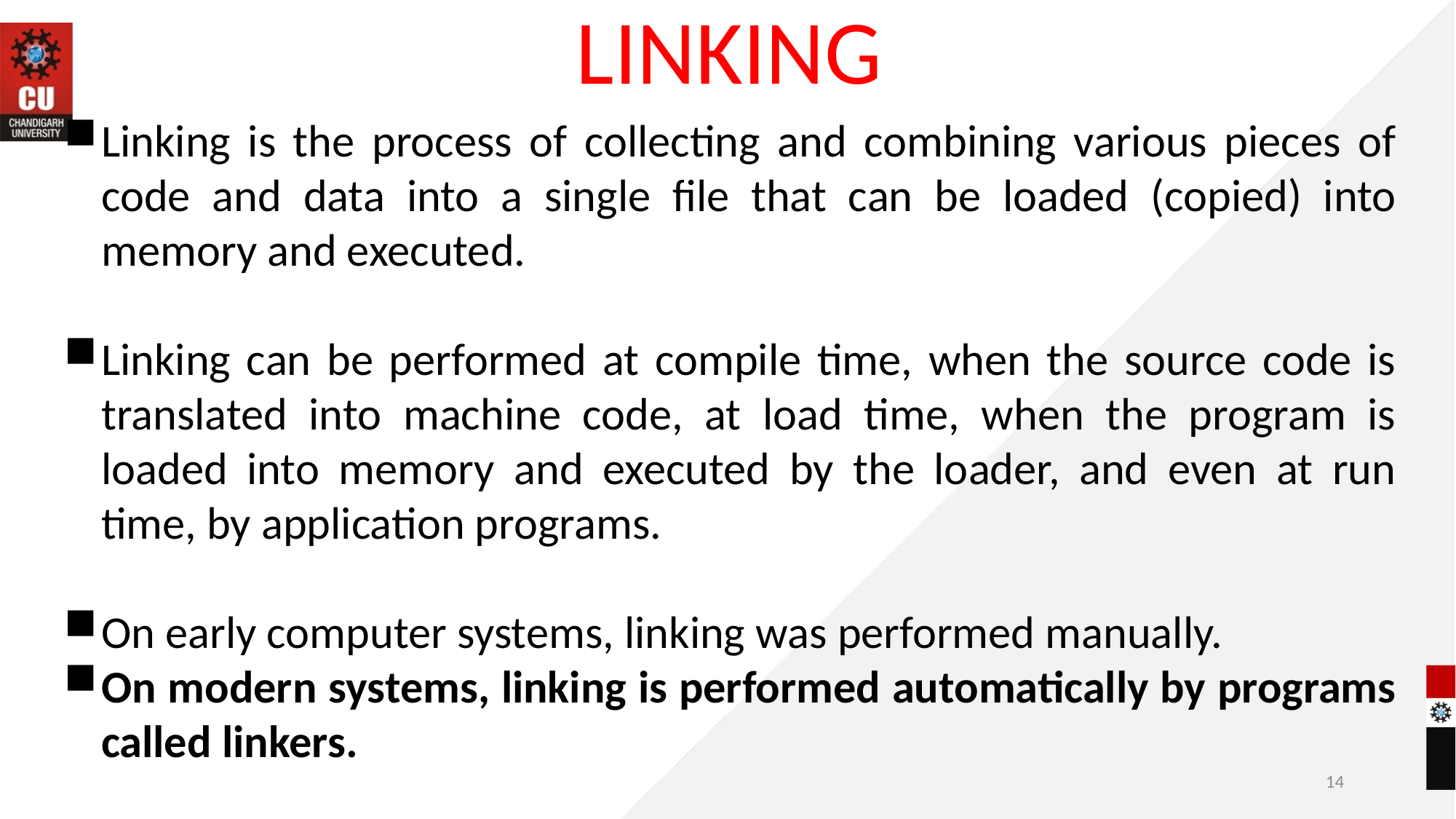

# LINKING
Linking is the process of collecting and combining various pieces of code and data into a single file that can be loaded (copied) into memory and executed.

Linking can be performed at compile time, when the source code is translated into machine code, at load time, when the program is loaded into memory and executed by the loader, and even at run time, by application programs.

On early computer systems, linking was performed manually.
On modern systems, linking is performed automatically by programs called linkers.
14